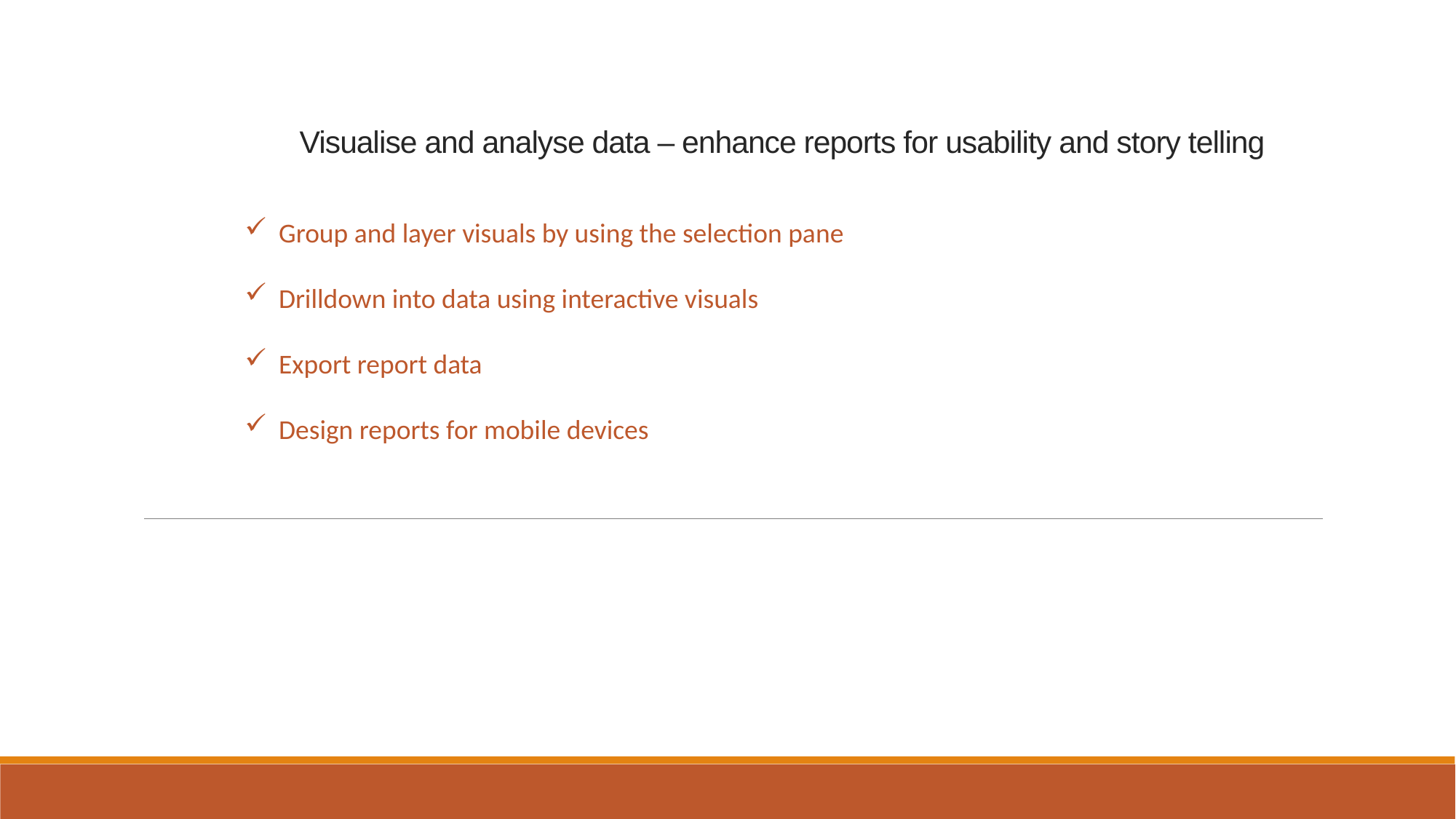

# Visualise and analyse data – enhance reports for usability and story telling
Group and layer visuals by using the selection pane
Drilldown into data using interactive visuals
Export report data
Design reports for mobile devices